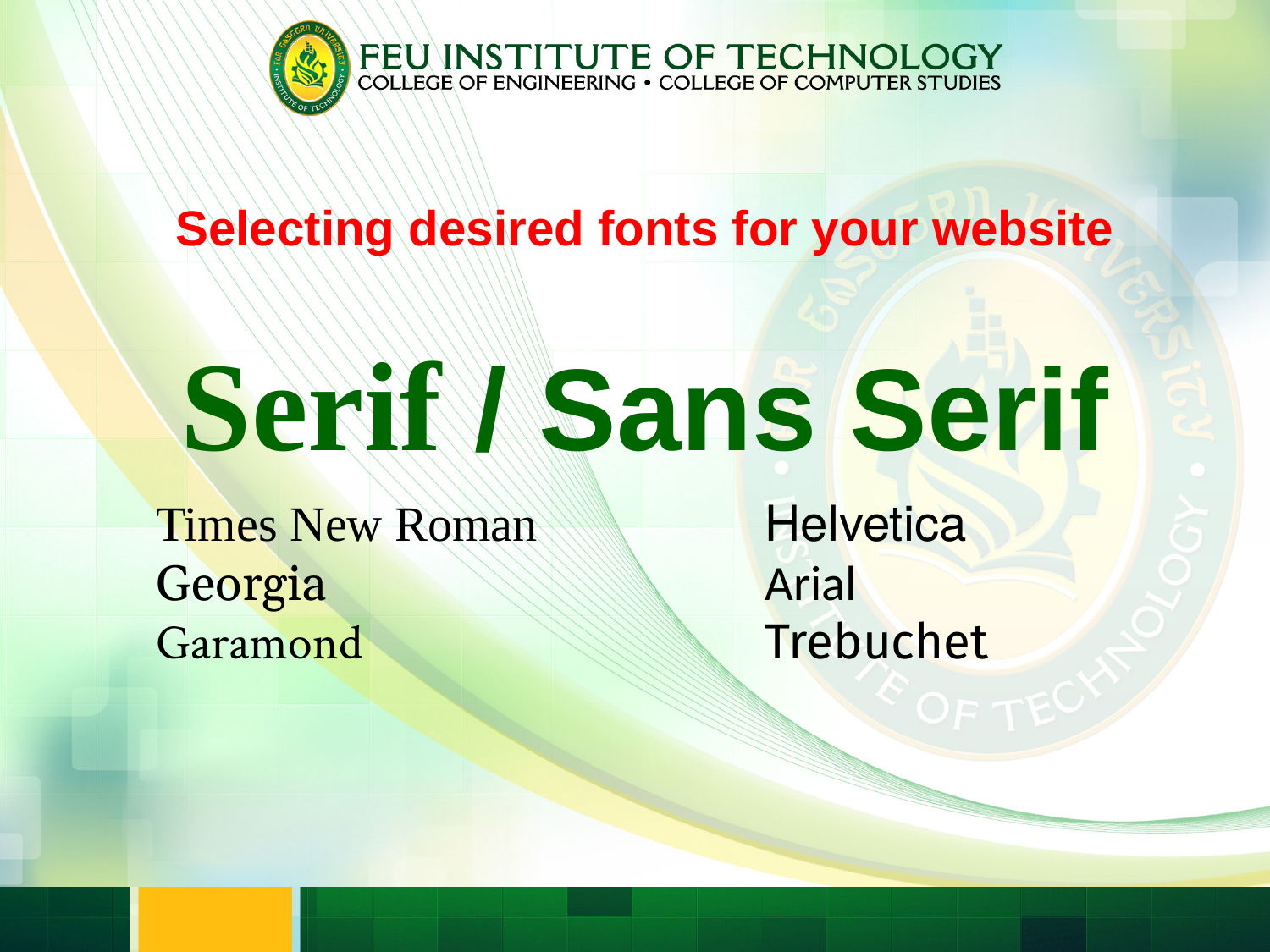

Selecting desired fonts for your website

Serif / Sans Serif
Times New Roman
Georgia
Garamond
Helvetica
Arial
Trebuchet